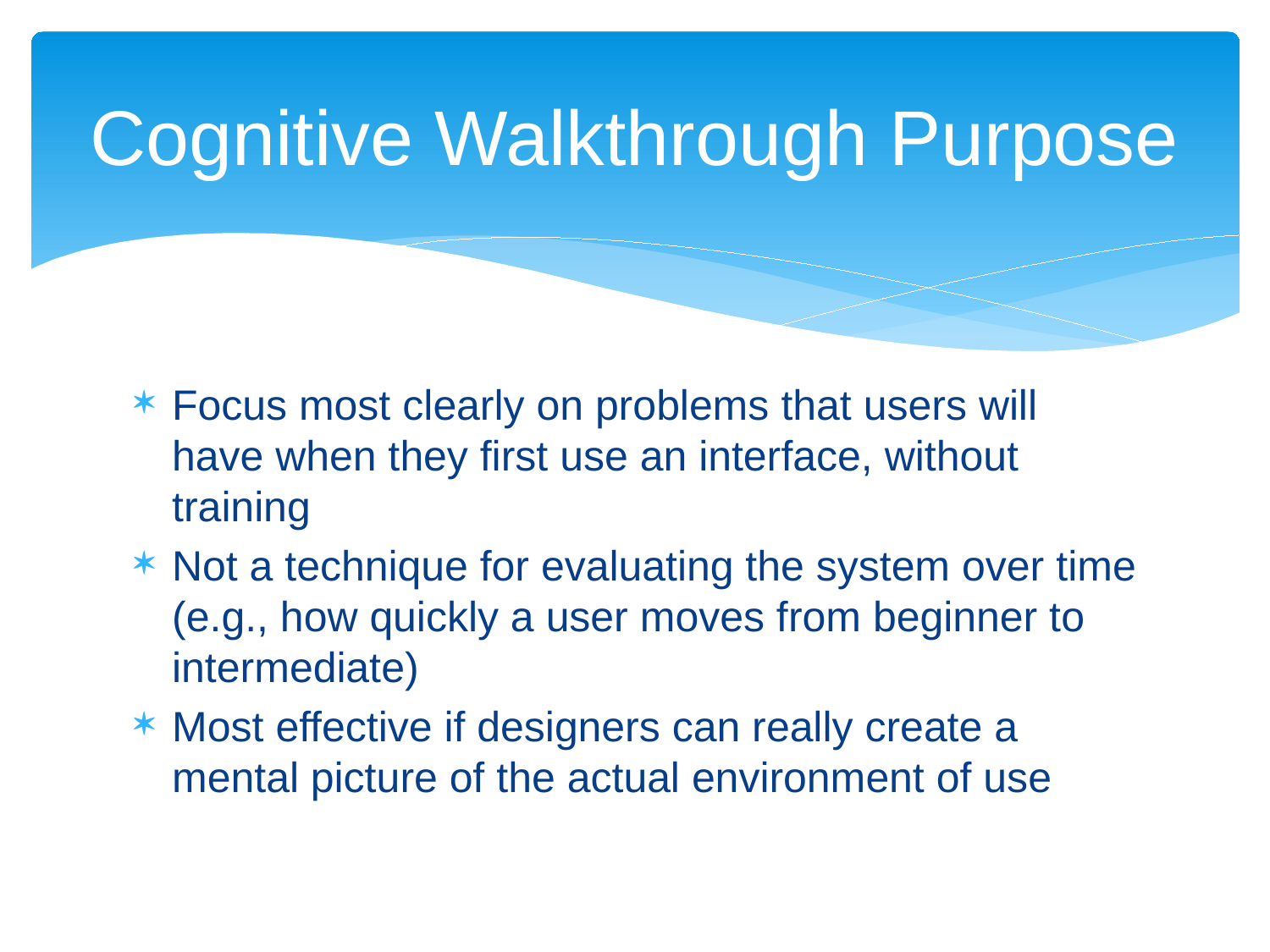

# Cognitive Walkthrough Purpose
Focus most clearly on problems that users will have when they first use an interface, without training
Not a technique for evaluating the system over time (e.g., how quickly a user moves from beginner to intermediate)
Most effective if designers can really create a mental picture of the actual environment of use